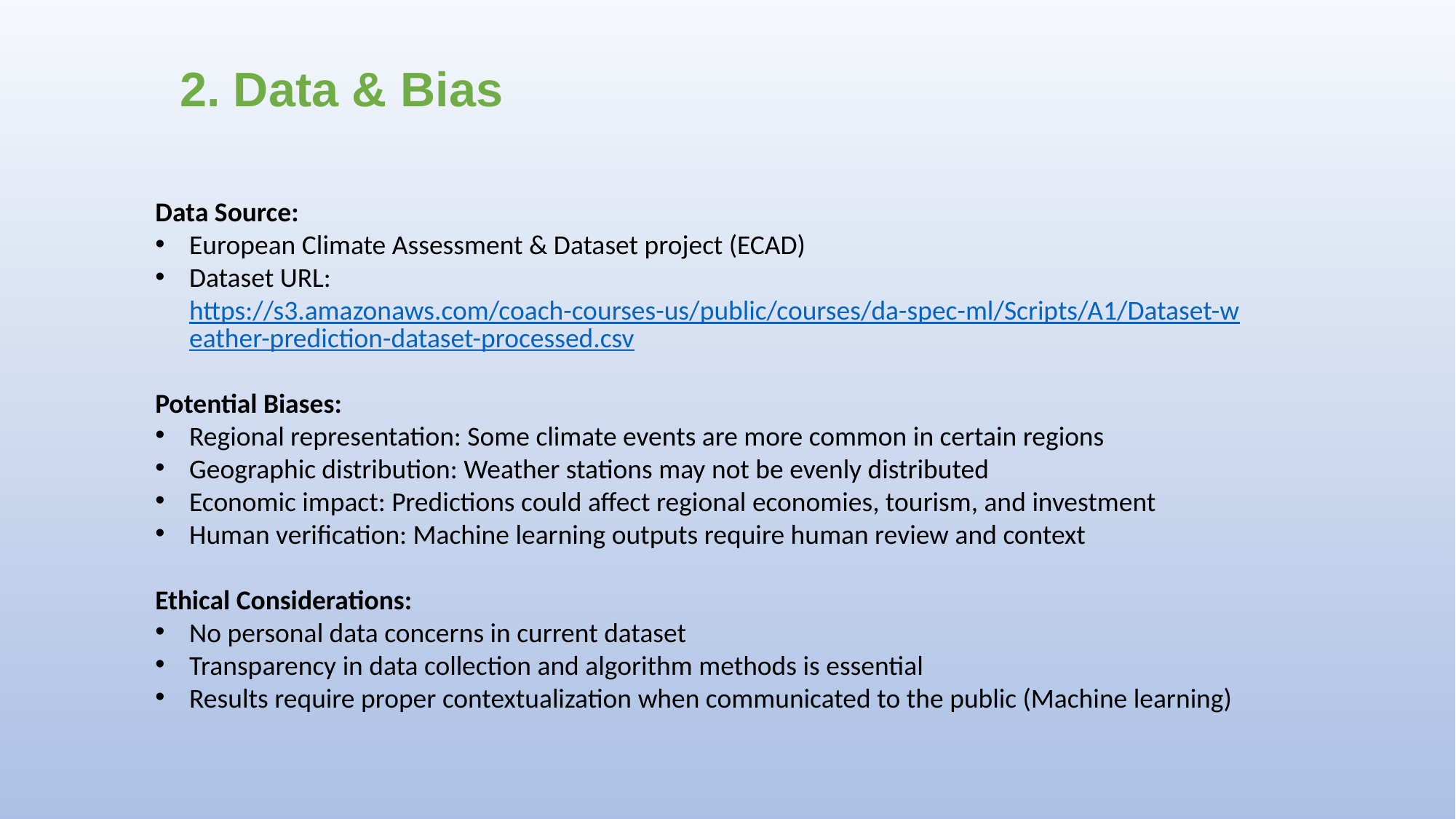

2. Data & Bias
Data Source:
European Climate Assessment & Dataset project (ECAD)
Dataset URL: https://s3.amazonaws.com/coach-courses-us/public/courses/da-spec-ml/Scripts/A1/Dataset-weather-prediction-dataset-processed.csv

Potential Biases:
Regional representation: Some climate events are more common in certain regions
Geographic distribution: Weather stations may not be evenly distributed
Economic impact: Predictions could affect regional economies, tourism, and investment
Human verification: Machine learning outputs require human review and context

Ethical Considerations:
No personal data concerns in current dataset
Transparency in data collection and algorithm methods is essential
Results require proper contextualization when communicated to the public (Machine learning)